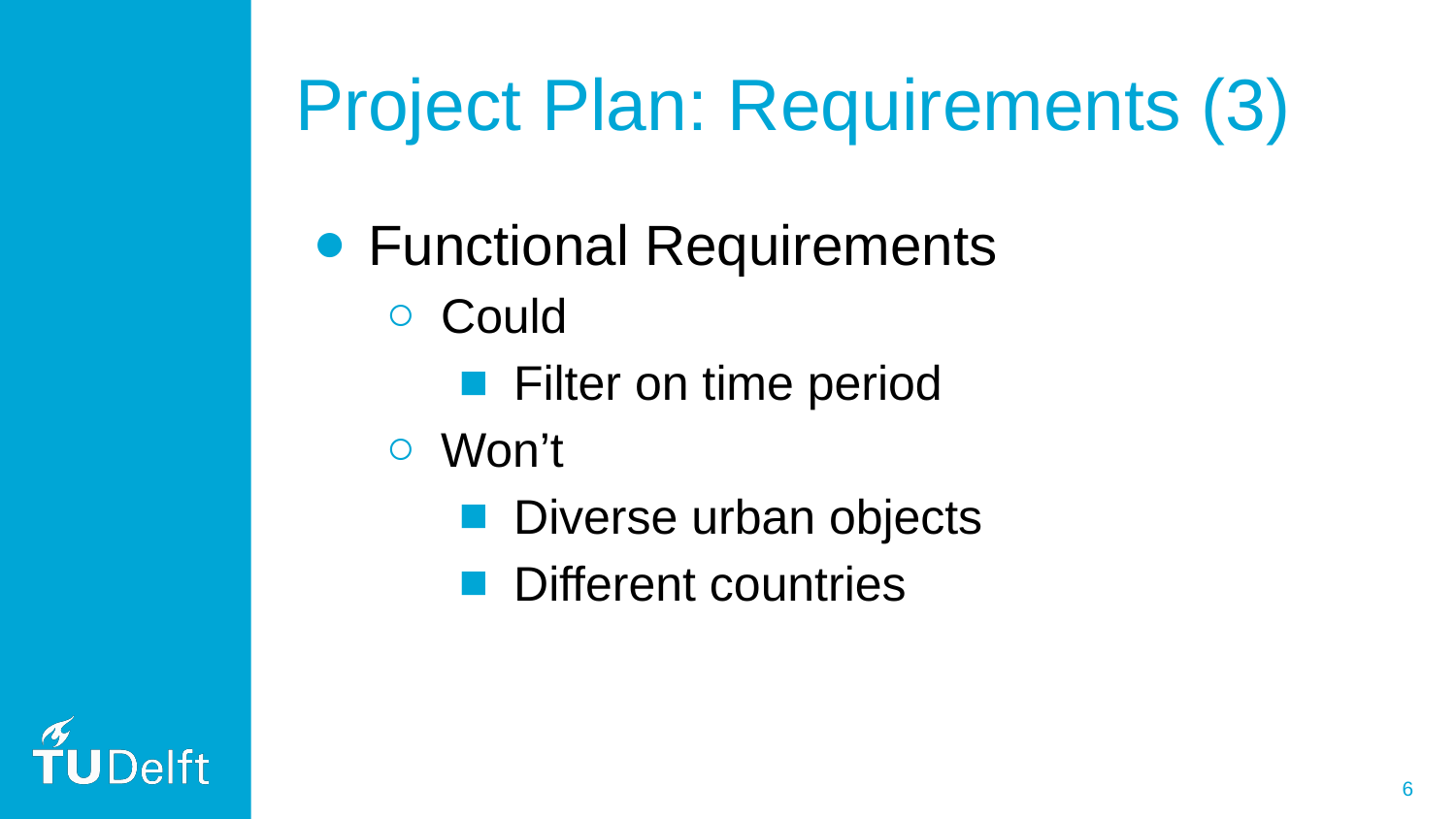

# Project Plan: Requirements (3)
Functional Requirements
Could
Filter on time period
Won’t
Diverse urban objects
Different countries